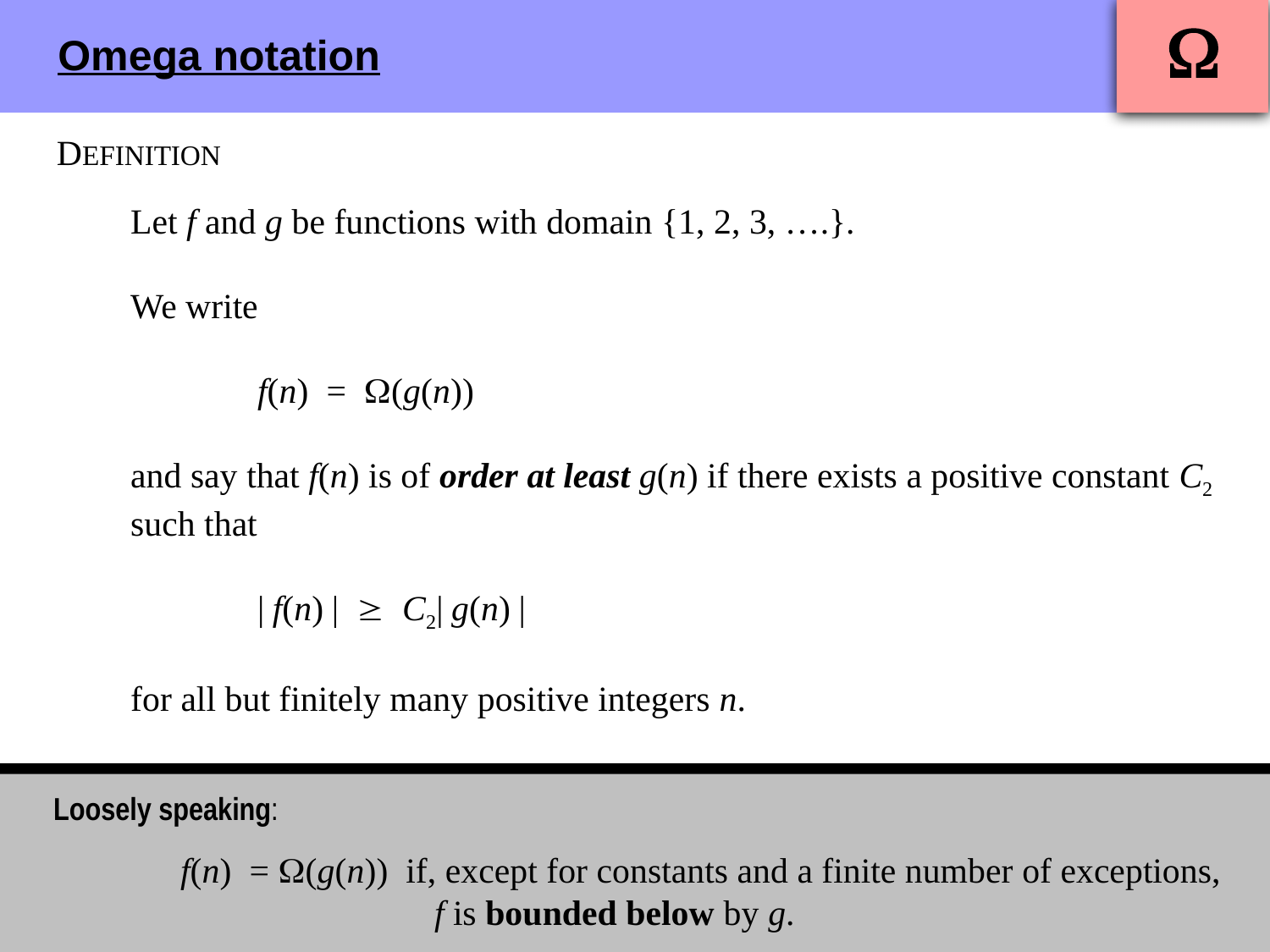

Ω
Omega notation
DEFINITION
Let f and g be functions with domain {1, 2, 3, ….}.

We write

	f(n)  =  Ω(g(n))

and say that f(n) is of order at least g(n) if there exists a positive constant C2
such that

	| f(n) |  ≥  C2| g(n) |

for all but finitely many positive integers n.

Loosely speaking:

	f(n)  = Ω(g(n))  if, except for constants and a finite number of exceptions,
			f is bounded below by g.